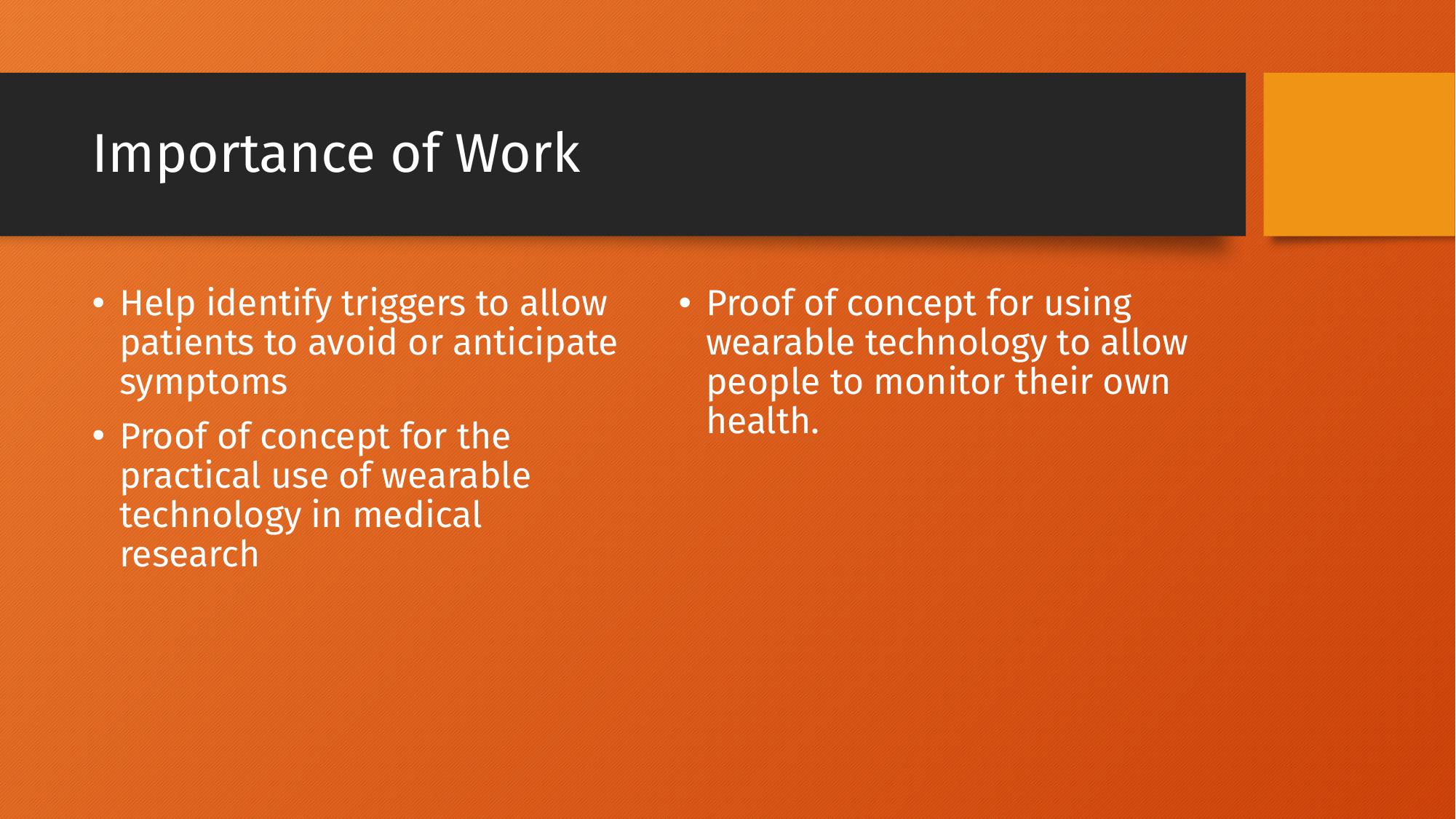

# Importance of Work
Help identify triggers to allow patients to avoid or anticipate symptoms
Proof of concept for the practical use of wearable technology in medical research
Proof of concept for using wearable technology to allow people to monitor their own health.